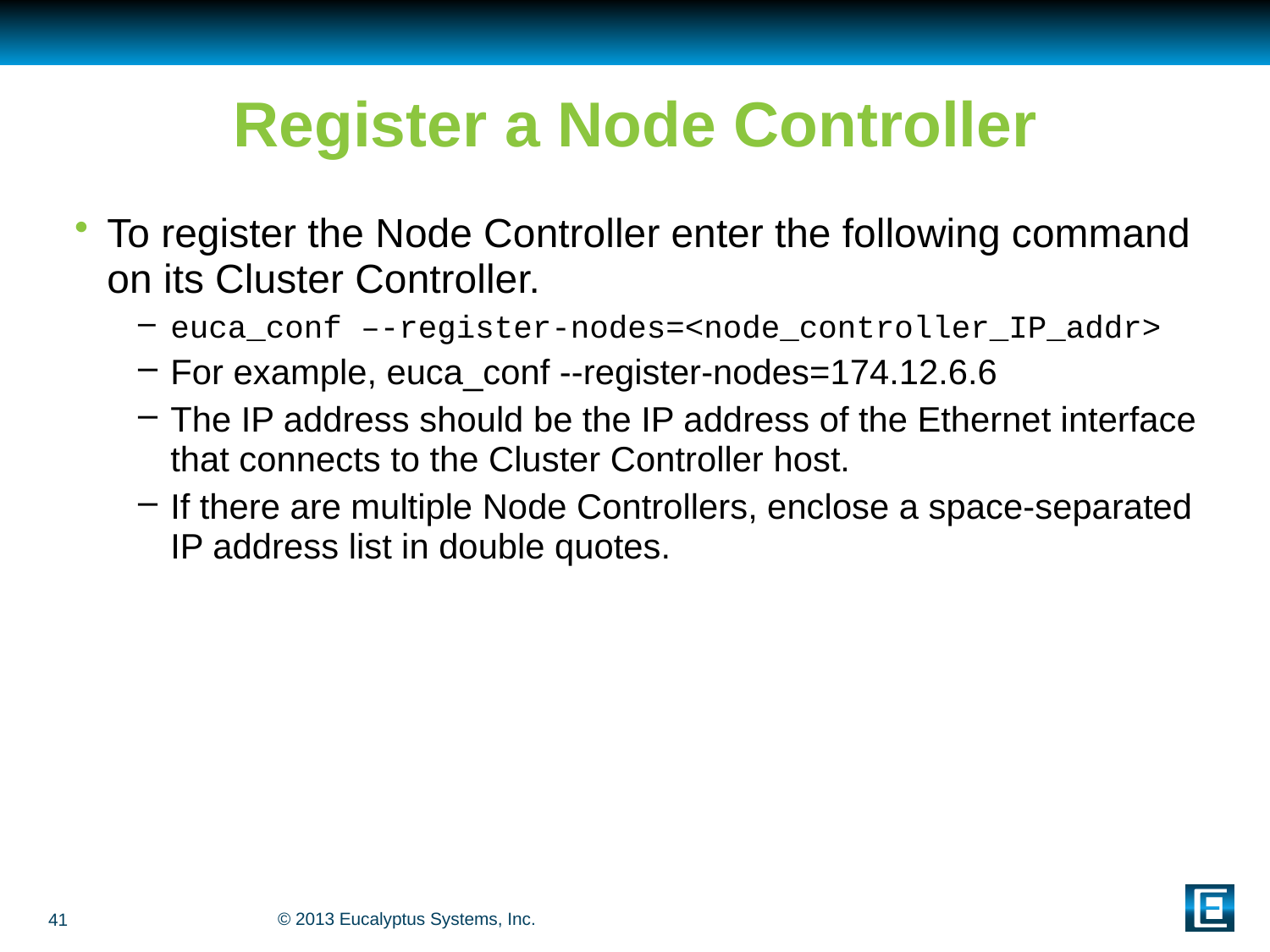

# Register a Node Controller
To register the Node Controller enter the following command on its Cluster Controller.
euca_conf –-register-nodes=<node_controller_IP_addr>
For example, euca_conf --register-nodes=174.12.6.6
The IP address should be the IP address of the Ethernet interface that connects to the Cluster Controller host.
If there are multiple Node Controllers, enclose a space-separated IP address list in double quotes.
41